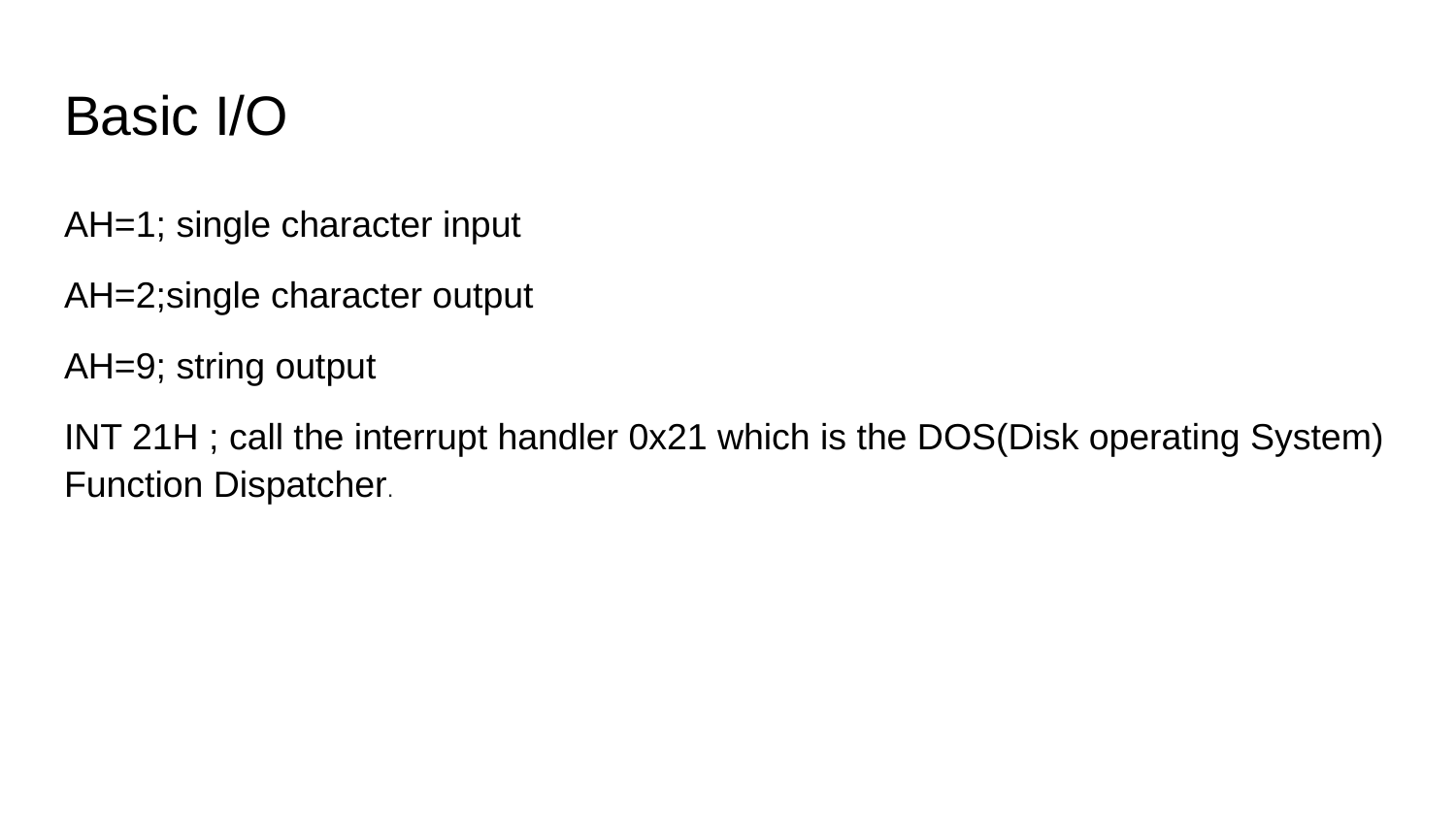

# Basic I/O
AH=1; single character input
AH=2;single character output
AH=9; string output
INT 21H ; call the interrupt handler 0x21 which is the DOS(Disk operating System) Function Dispatcher.